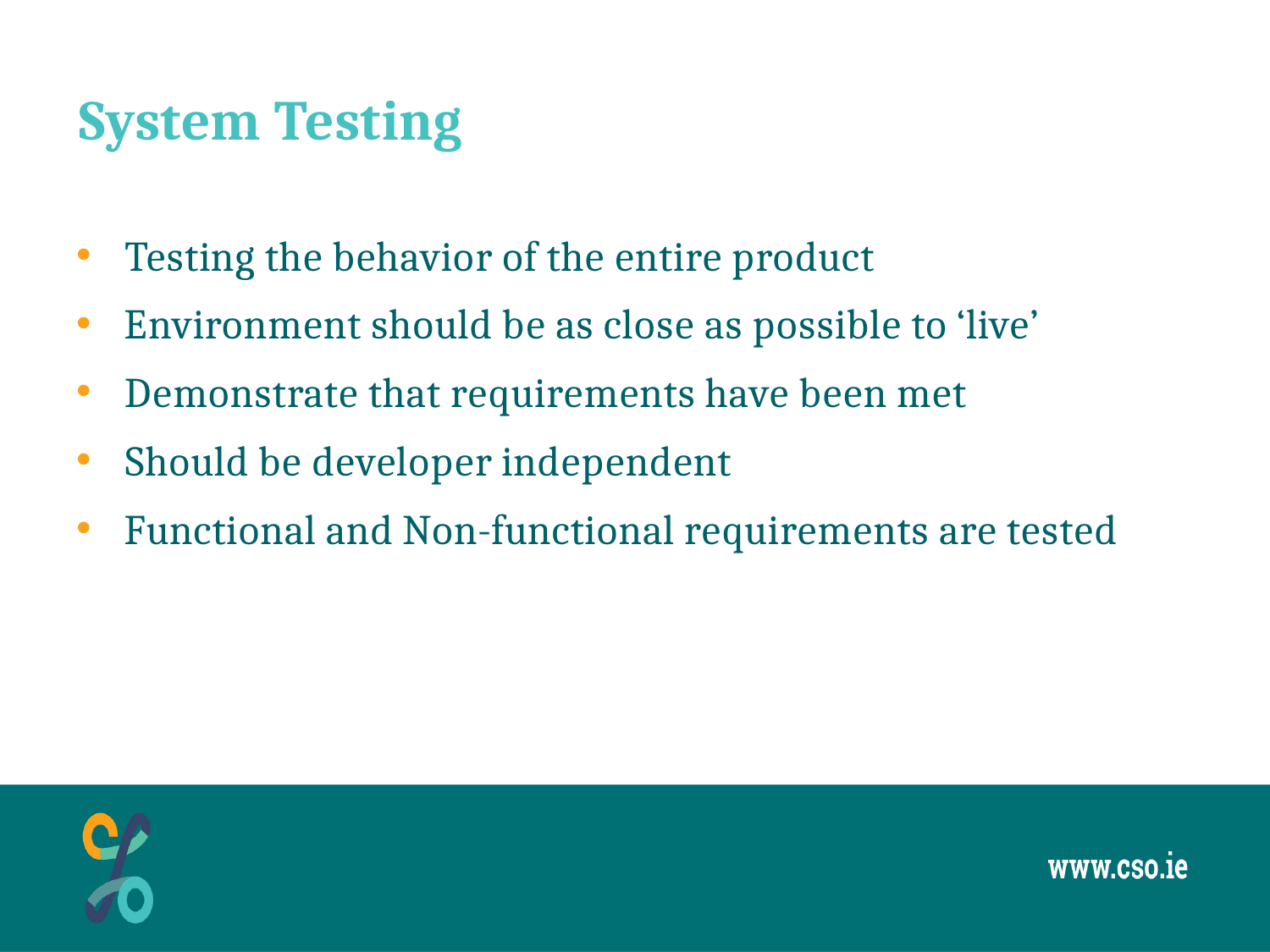

# System Testing
Testing the behavior of the entire product
Environment should be as close as possible to ‘live’
Demonstrate that requirements have been met
Should be developer independent
Functional and Non-functional requirements are tested